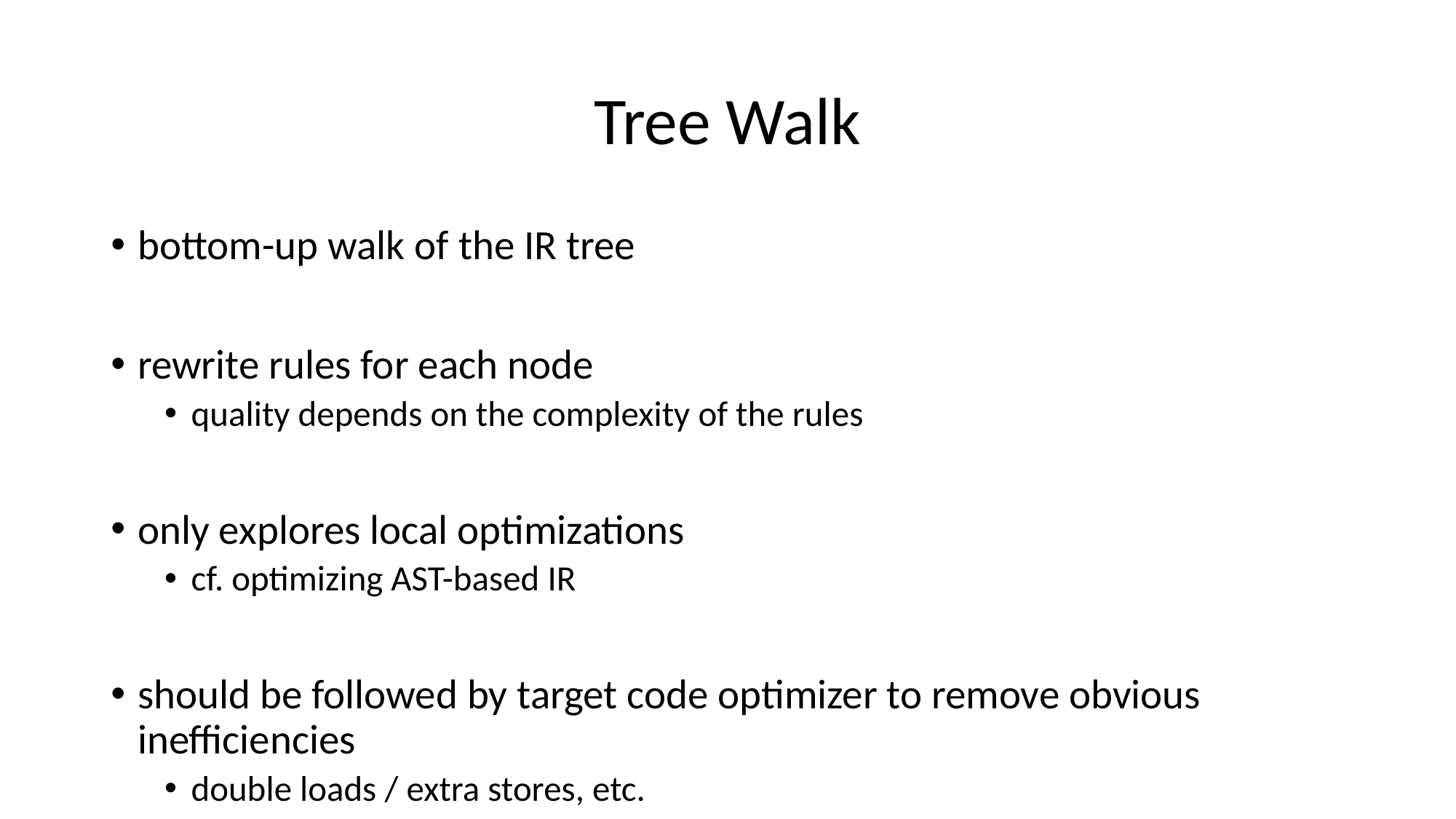

# Tree Walk
bottom-up walk of the IR tree

rewrite rules for each node
quality depends on the complexity of the rules

only explores local optimizations
cf. optimizing AST-based IR

should be followed by target code optimizer to remove obvious inefficiencies
double loads / extra stores, etc.